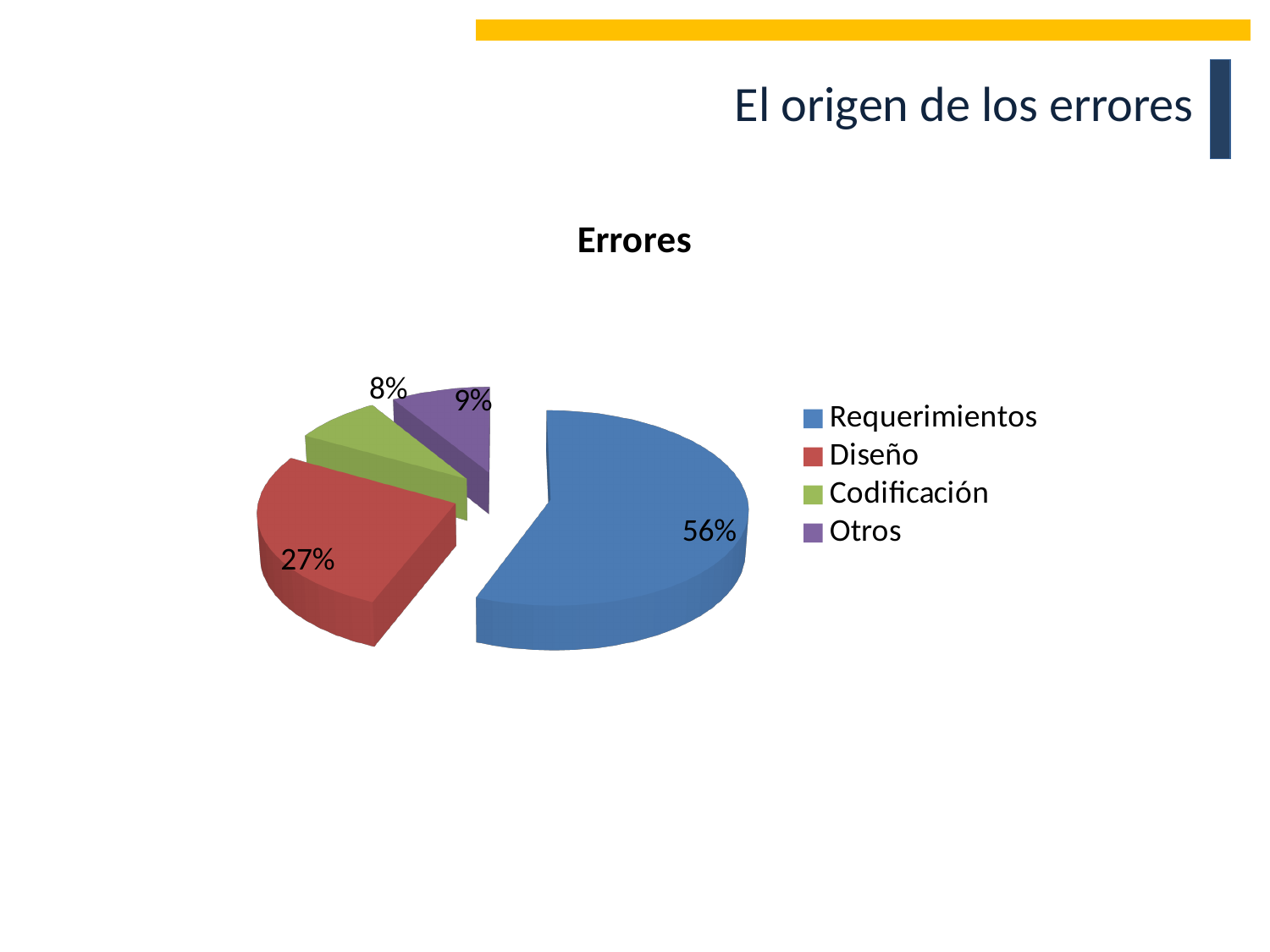

El origen de los errores

[unsupported chart]